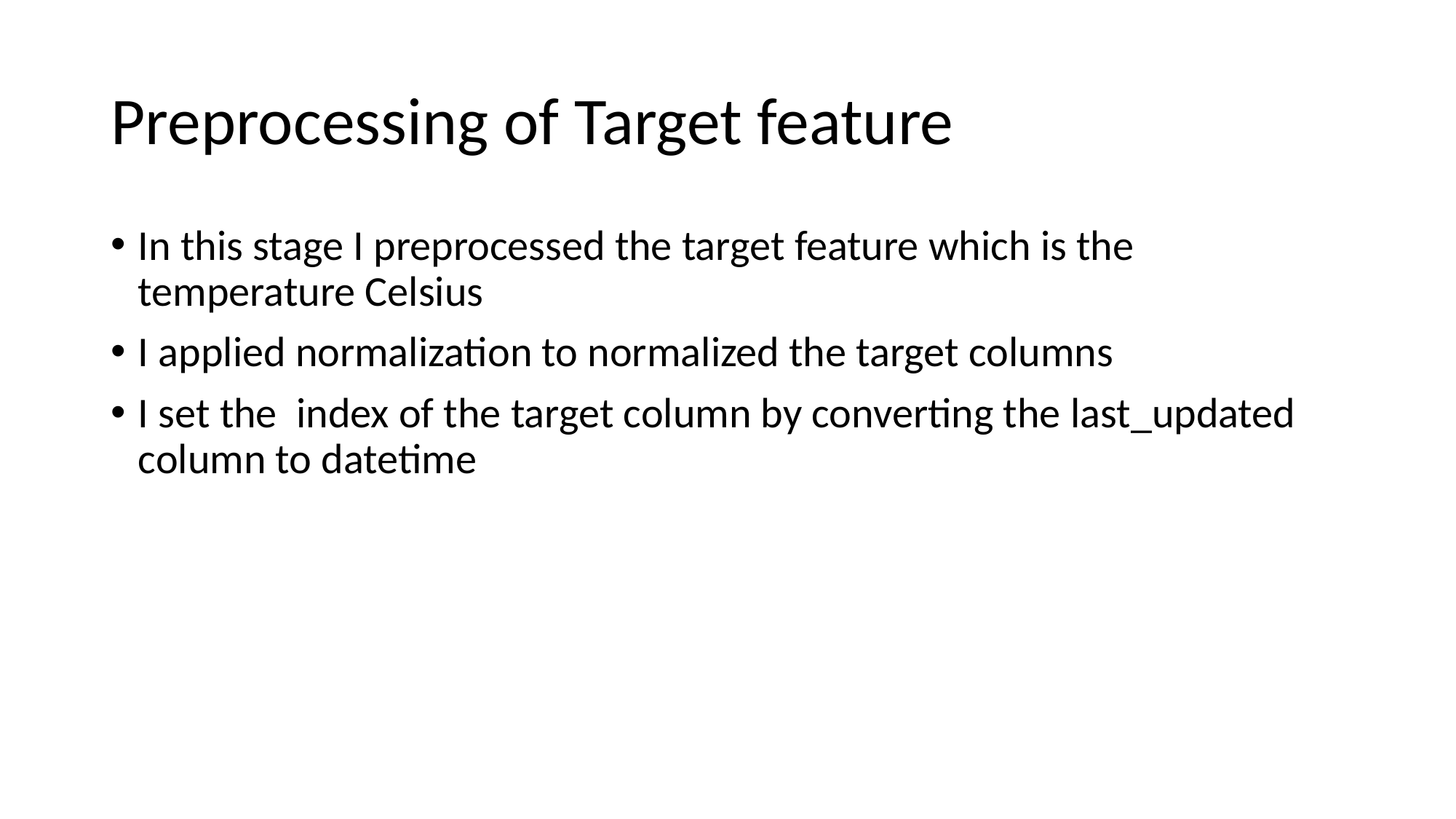

# Preprocessing of Target feature
In this stage I preprocessed the target feature which is the temperature Celsius
I applied normalization to normalized the target columns
I set the  index of the target column by converting the last_updated column to datetime